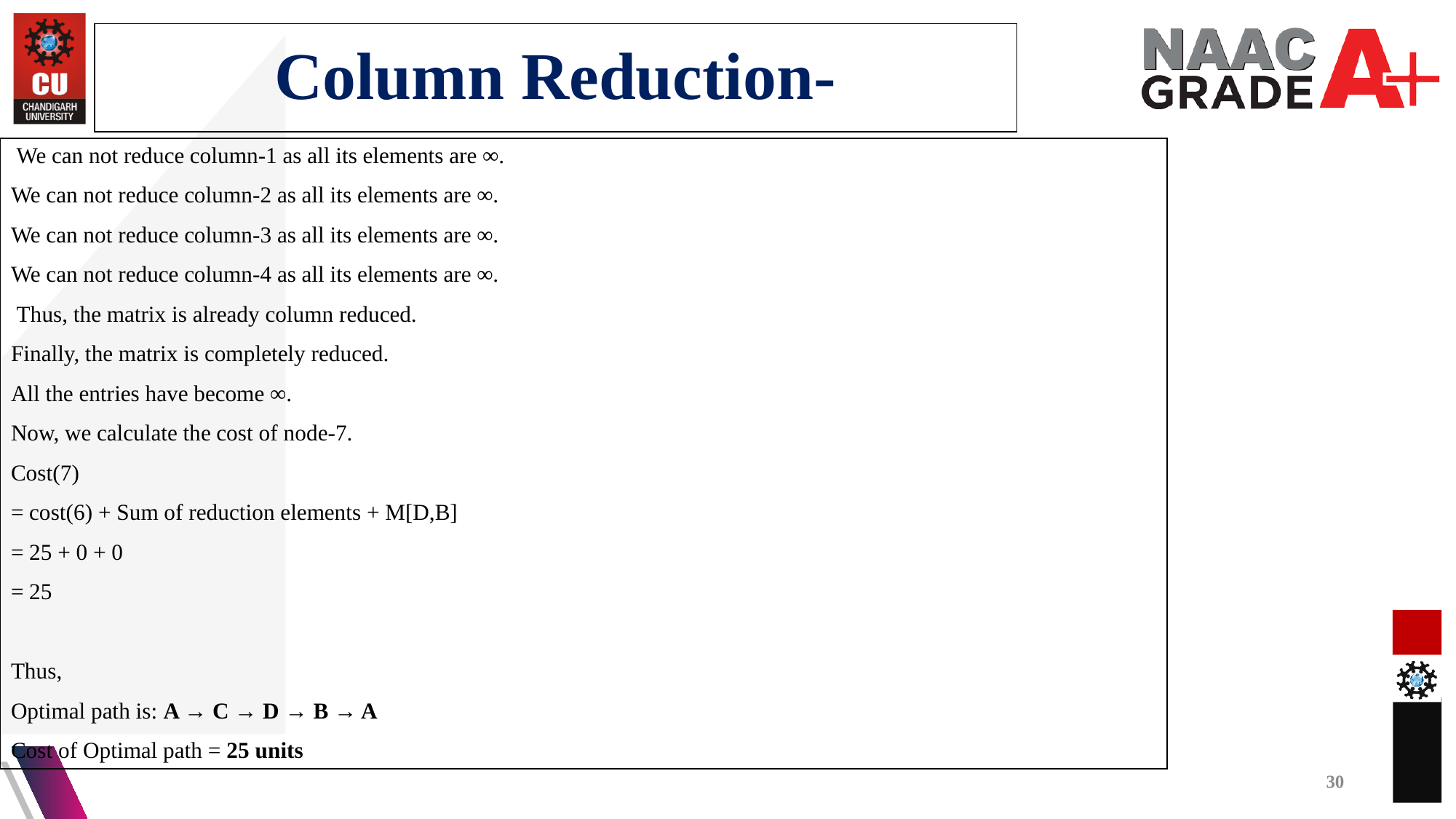

Column Reduction-
 We can not reduce column-1 as all its elements are ∞.
We can not reduce column-2 as all its elements are ∞.
We can not reduce column-3 as all its elements are ∞.
We can not reduce column-4 as all its elements are ∞.
 Thus, the matrix is already column reduced.
Finally, the matrix is completely reduced.
All the entries have become ∞.
Now, we calculate the cost of node-7.
Cost(7)
= cost(6) + Sum of reduction elements + M[D,B]
= 25 + 0 + 0
= 25

Thus,
Optimal path is: A → C → D → B → A
Cost of Optimal path = 25 units
30